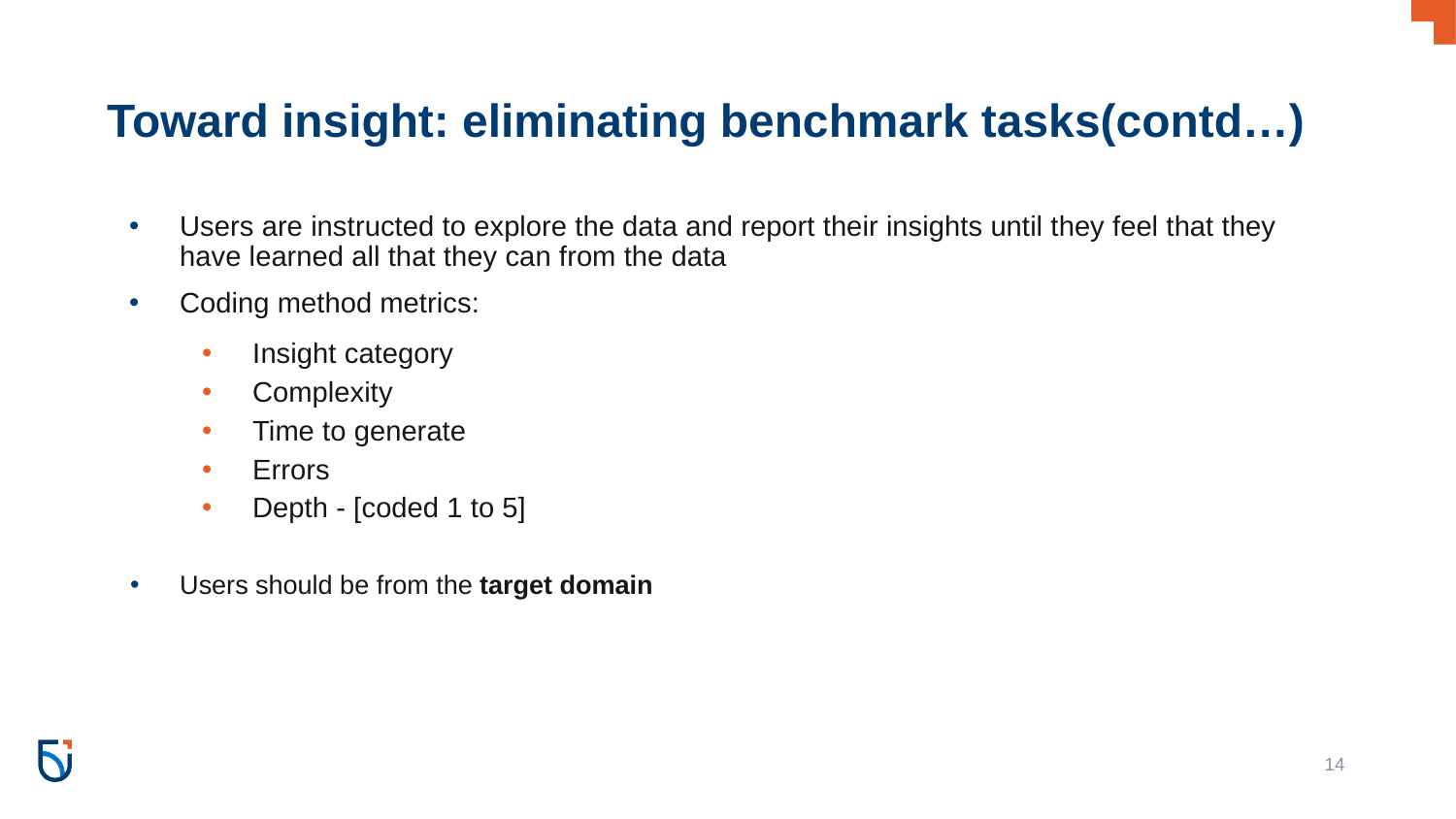

# Toward insight: eliminating benchmark tasks(contd…)
Users are instructed to explore the data and report their insights until they feel that they have learned all that they can from the data
Coding method metrics:
Insight category
Complexity
Time to generate
Errors
Depth - [coded 1 to 5]

Users should be from the target domain
14